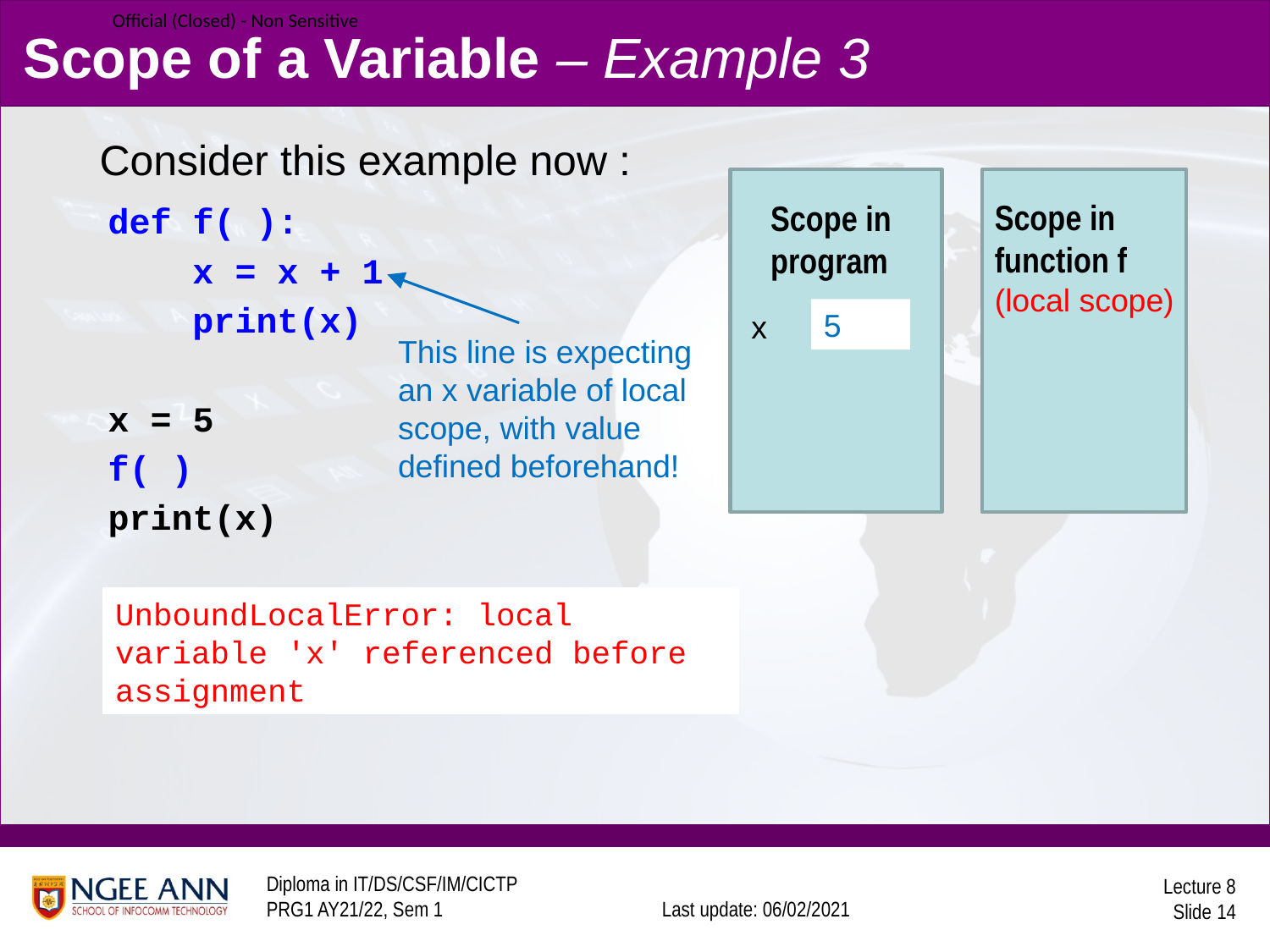

# Scope of a Variable – Example 3
Consider this example now :

Scope in function f (local scope)
Scope in program
def f( ):
    x = x + 1
    print(x)

x = 5
f( )
print(x)
5
x
This line is expecting an x variable of local scope, with value defined beforehand!
UnboundLocalError: local variable 'x' referenced before assignment